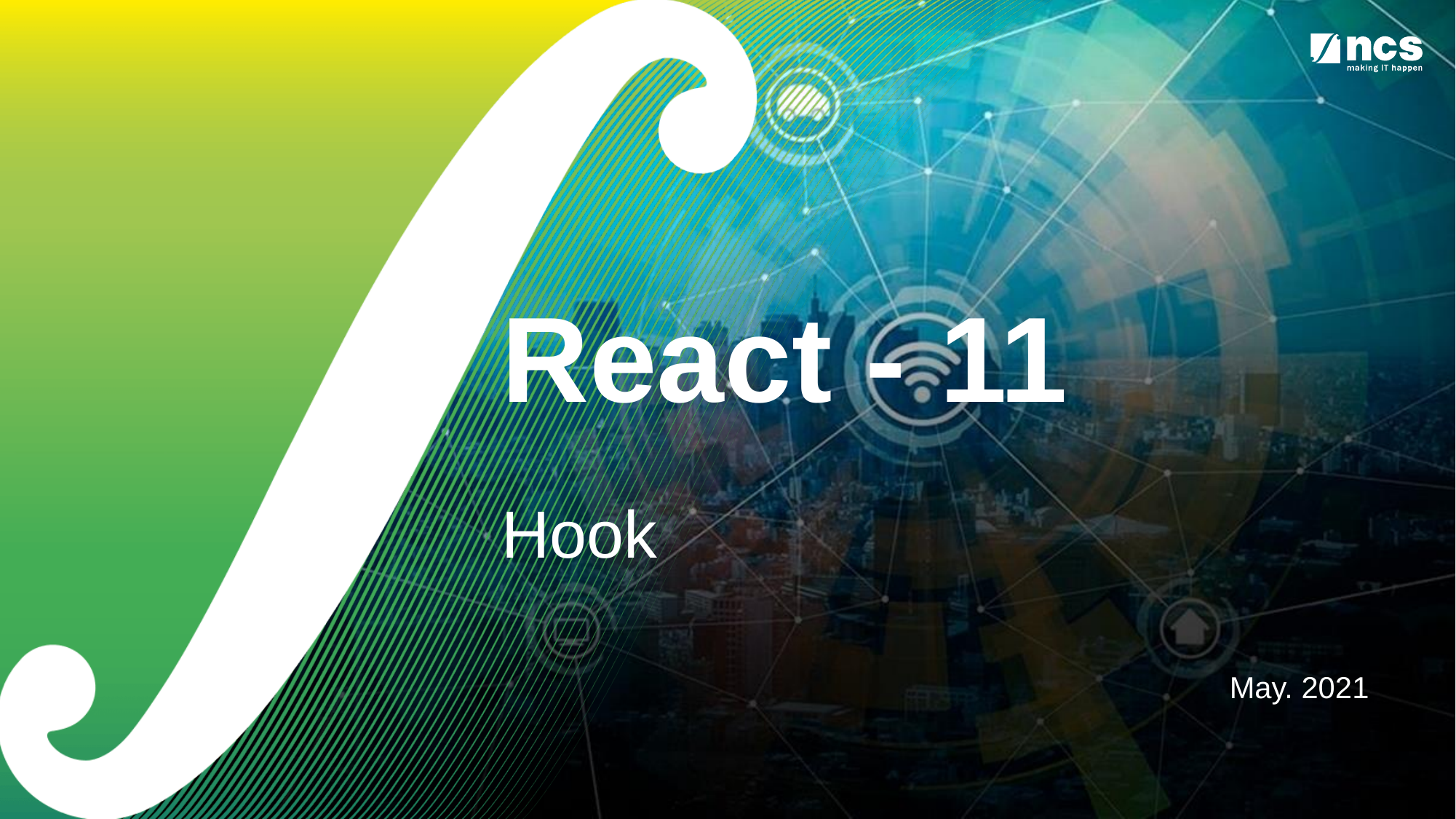

# React - 11 Hook
May. 2021